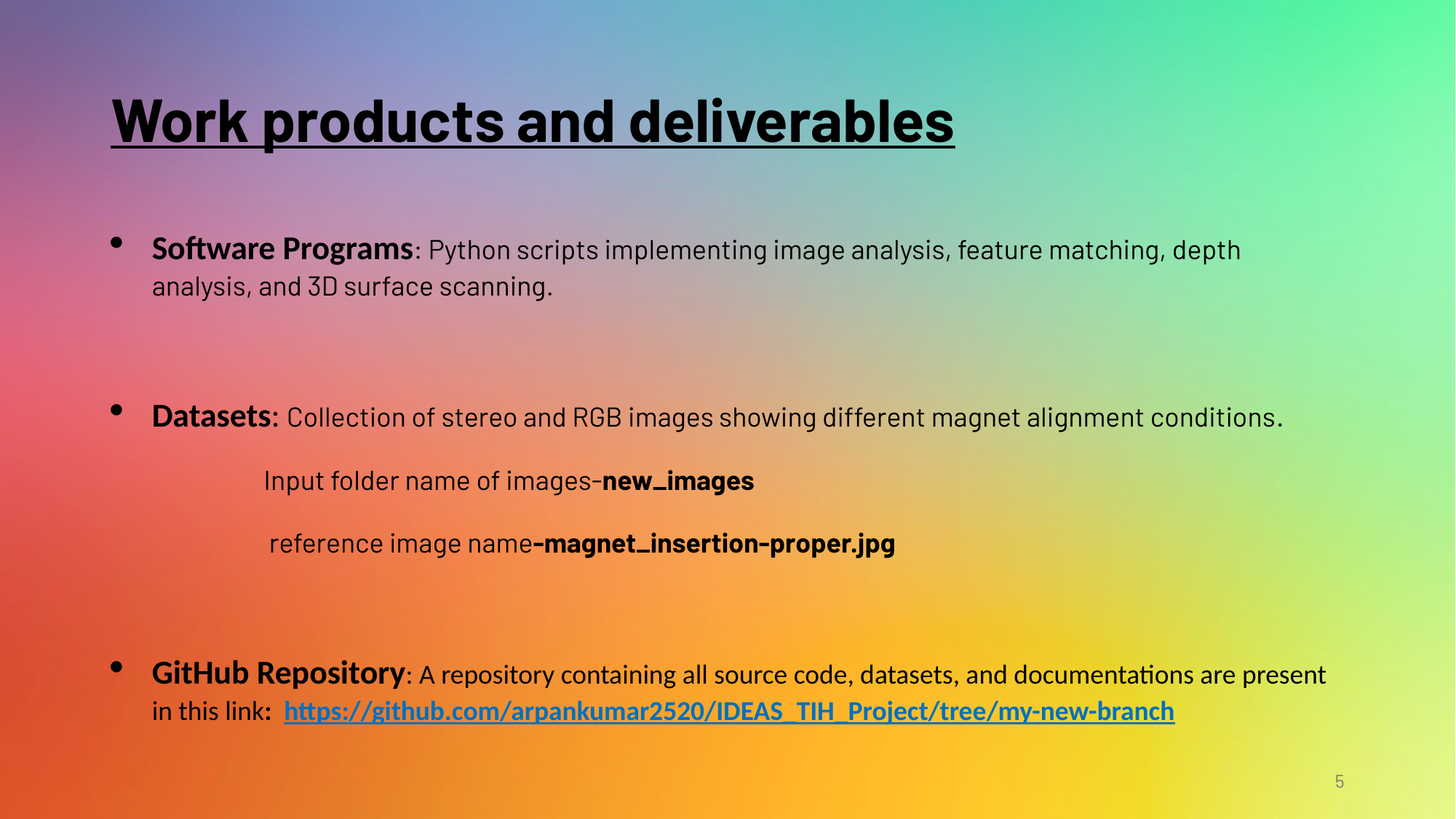

# Work products and deliverables
Software Programs: Python scripts implementing image analysis, feature matching, depth analysis, and 3D surface scanning.

Datasets: Collection of stereo and RGB images showing different magnet alignment conditions.
                            Input folder name of images-new_images
                             reference image name-magnet_insertion-proper.jpg

GitHub Repository: A repository containing all source code, datasets, and documentations are present in this link:  https://github.com/arpankumar2520/IDEAS_TIH_Project/tree/my-new-branch
5